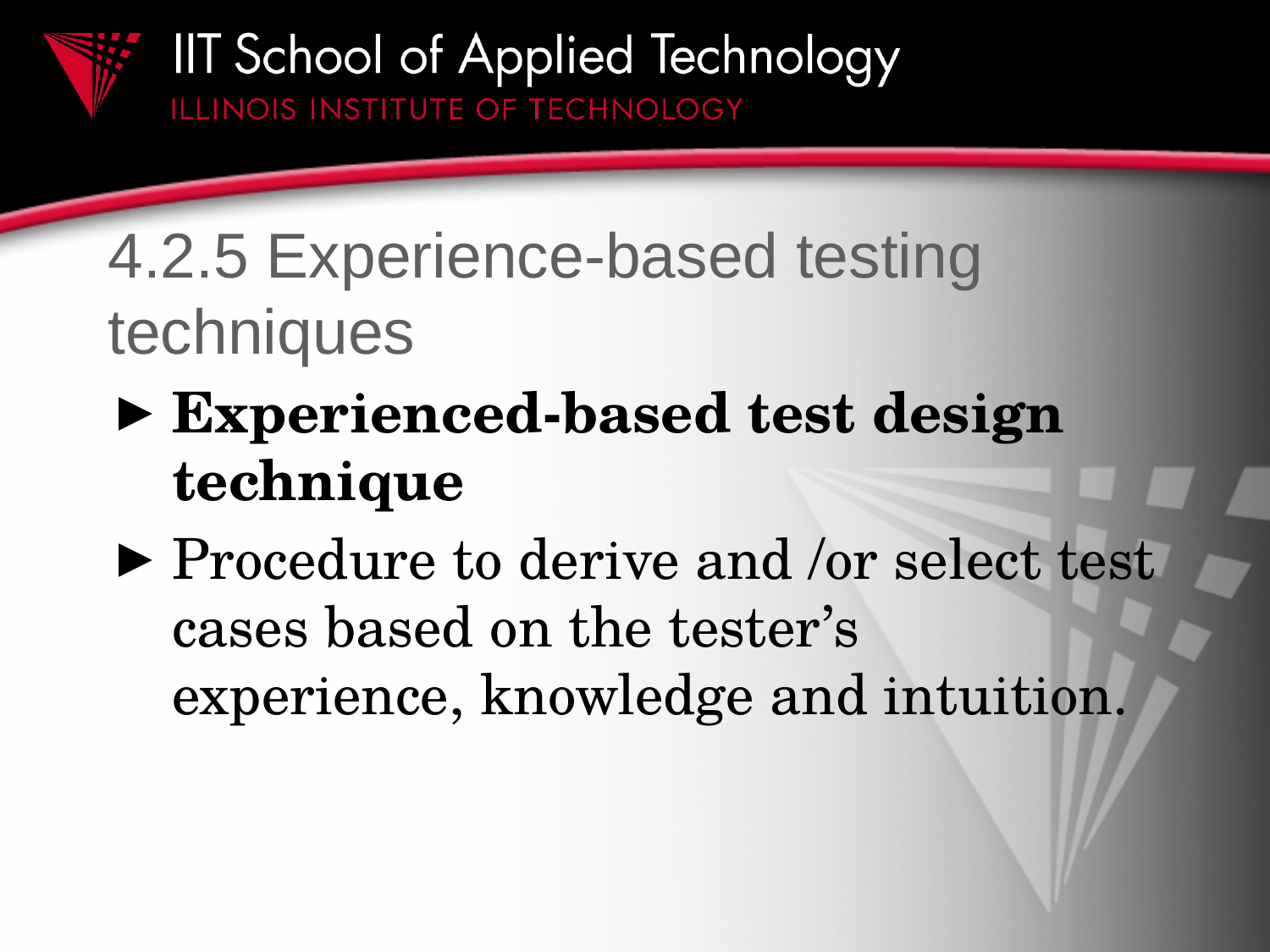

# 4.2.5 Experience-based testing techniques
Experienced-based test design technique
Procedure to derive and /or select test cases based on the tester’s experience, knowledge and intuition.